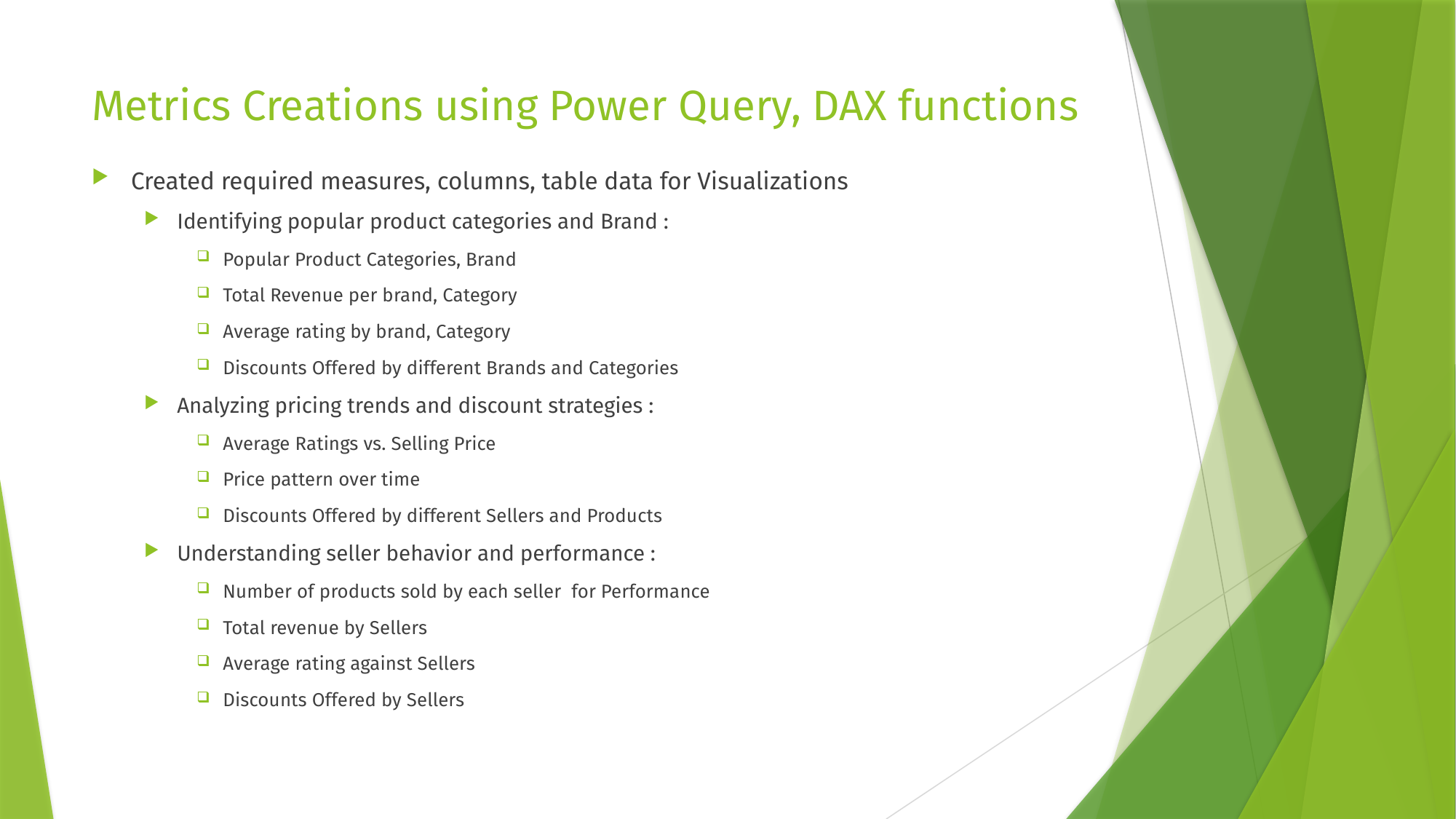

# Metrics Creations using Power Query, DAX functions
Created required measures, columns, table data for Visualizations
Identifying popular product categories and Brand :
Popular Product Categories, Brand
Total Revenue per brand, Category
Average rating by brand, Category
Discounts Offered by different Brands and Categories
Analyzing pricing trends and discount strategies :
Average Ratings vs. Selling Price
Price pattern over time
Discounts Offered by different Sellers and Products
Understanding seller behavior and performance :
Number of products sold by each seller  for Performance
Total revenue by Sellers
Average rating against Sellers
Discounts Offered by Sellers